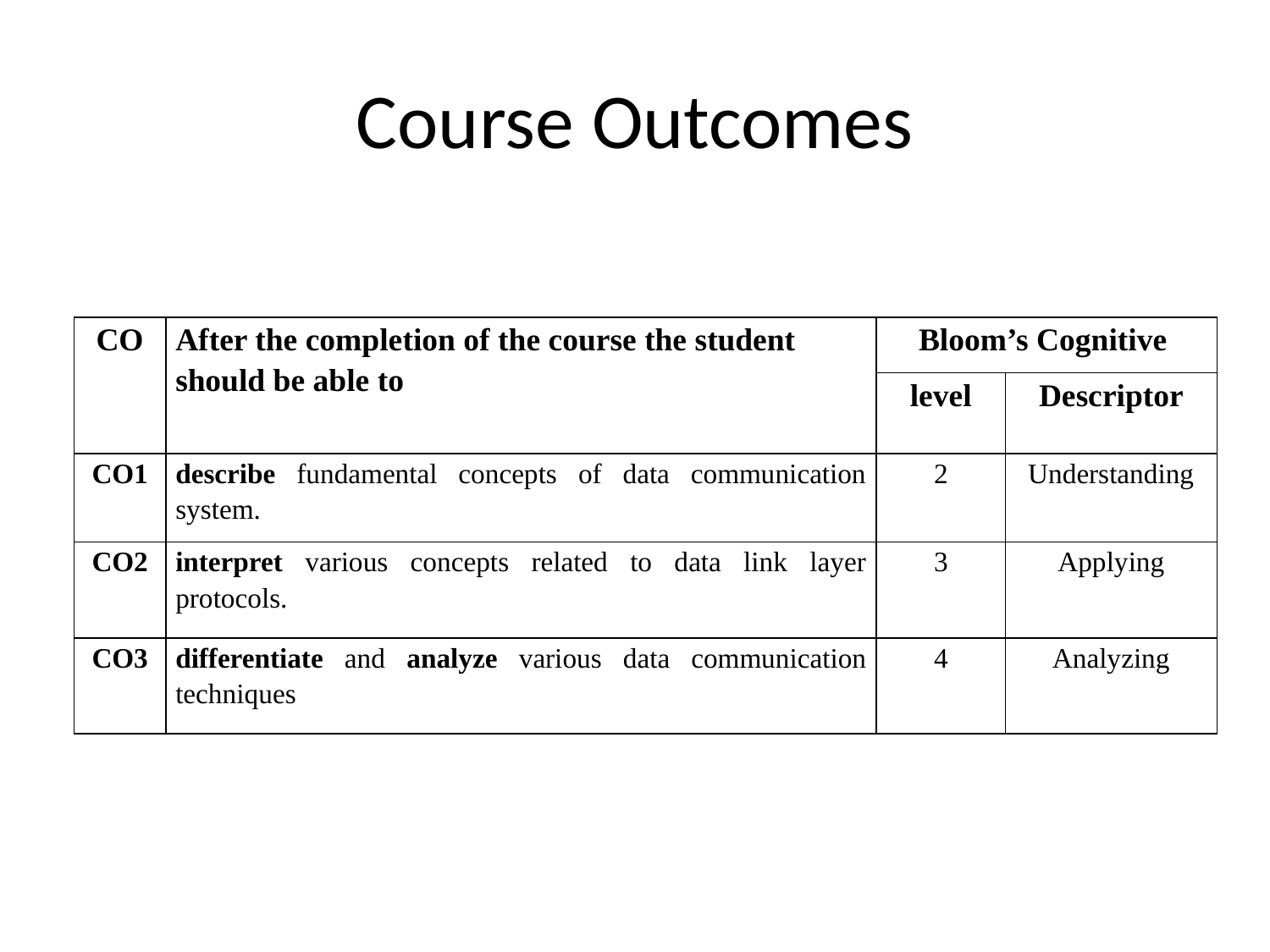

# Course Outcomes
| CO | After the completion of the course the student should be able to | Bloom’s Cognitive |  |
| --- | --- | --- | --- |
|  |  | level | Descriptor |
| CO1 | describe fundamental concepts of data communication system. | 2 | Understanding |
| CO2 | interpret various concepts related to data link layer protocols. | 3 | Applying |
| CO3 | differentiate and analyze various data communication techniques | 4 | Analyzing |